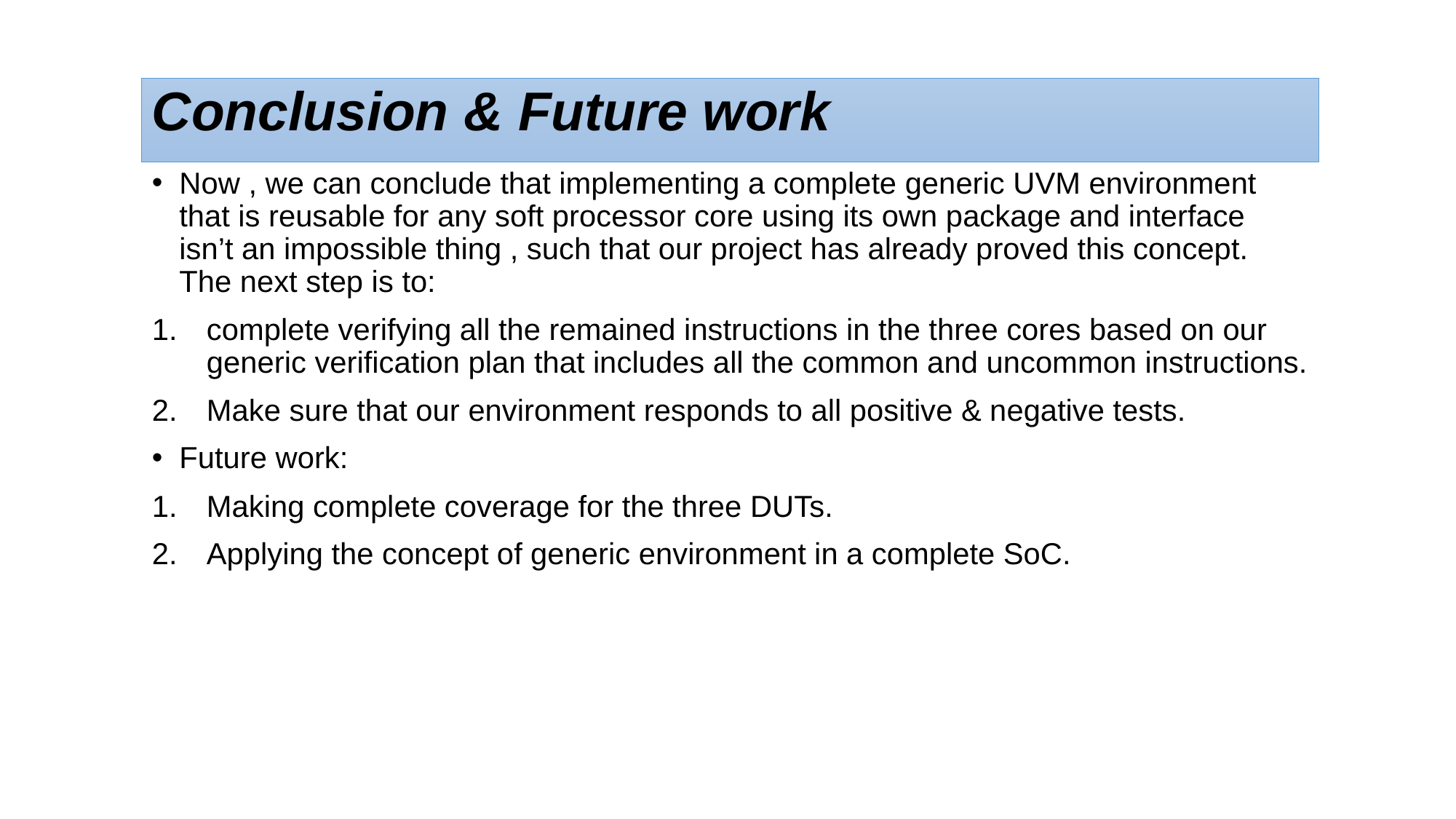

Conclusion & Future work
Now , we can conclude that implementing a complete generic UVM environment that is reusable for any soft processor core using its own package and interface isn’t an impossible thing , such that our project has already proved this concept.  The next step is to:
complete verifying all the remained instructions in the three cores based on our generic verification plan that includes all the common and uncommon instructions.
Make sure that our environment responds to all positive & negative tests.
Future work:
Making complete coverage for the three DUTs.
Applying the concept of generic environment in a complete SoC.